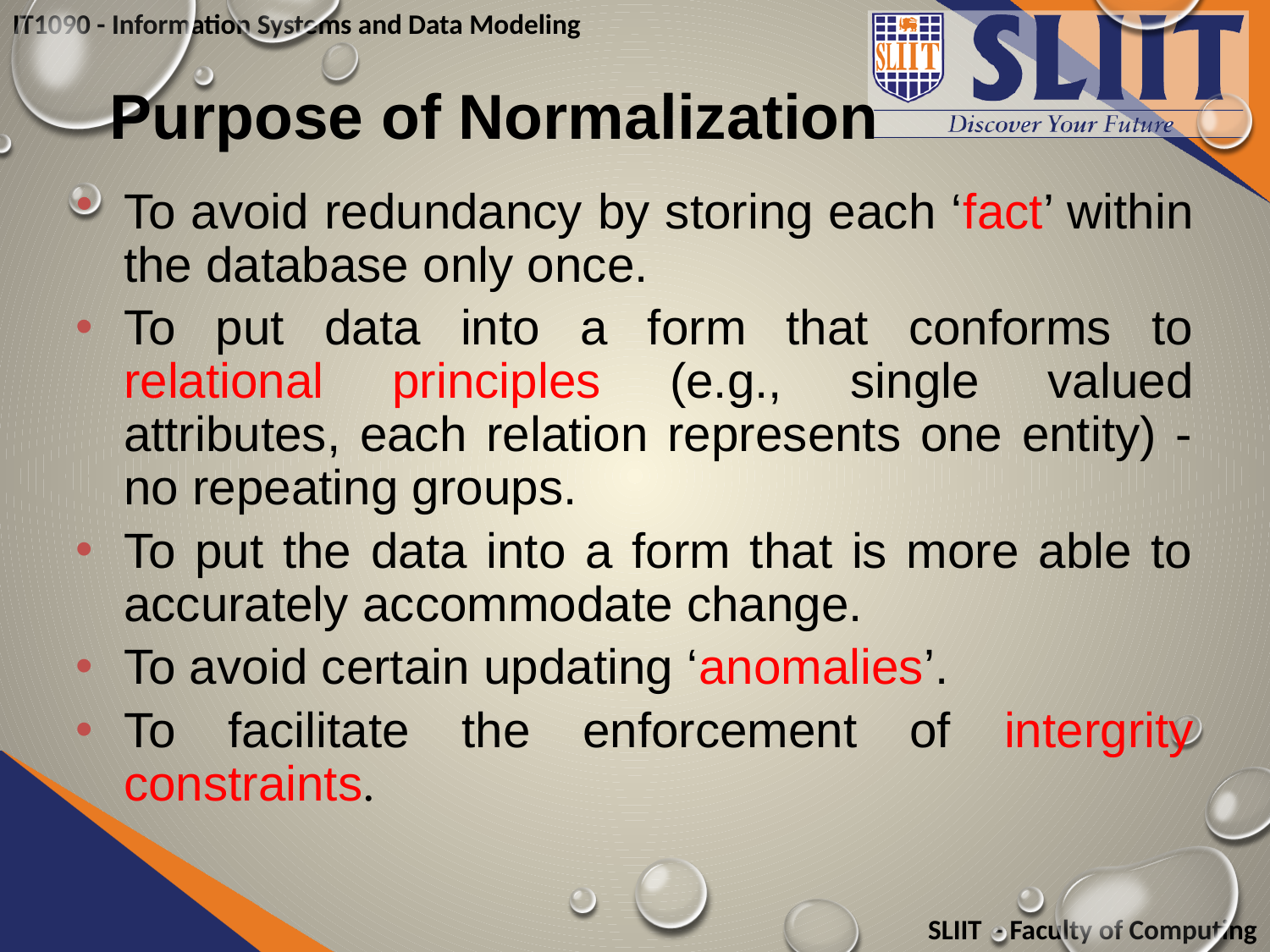

# Purpose of Normalization
To avoid redundancy by storing each ‘fact’ within the database only once.
To put data into a form that conforms to relational principles (e.g., single valued attributes, each relation represents one entity) - no repeating groups.
To put the data into a form that is more able to accurately accommodate change.
To avoid certain updating ‘anomalies’.
To facilitate the enforcement of intergrity constraints.